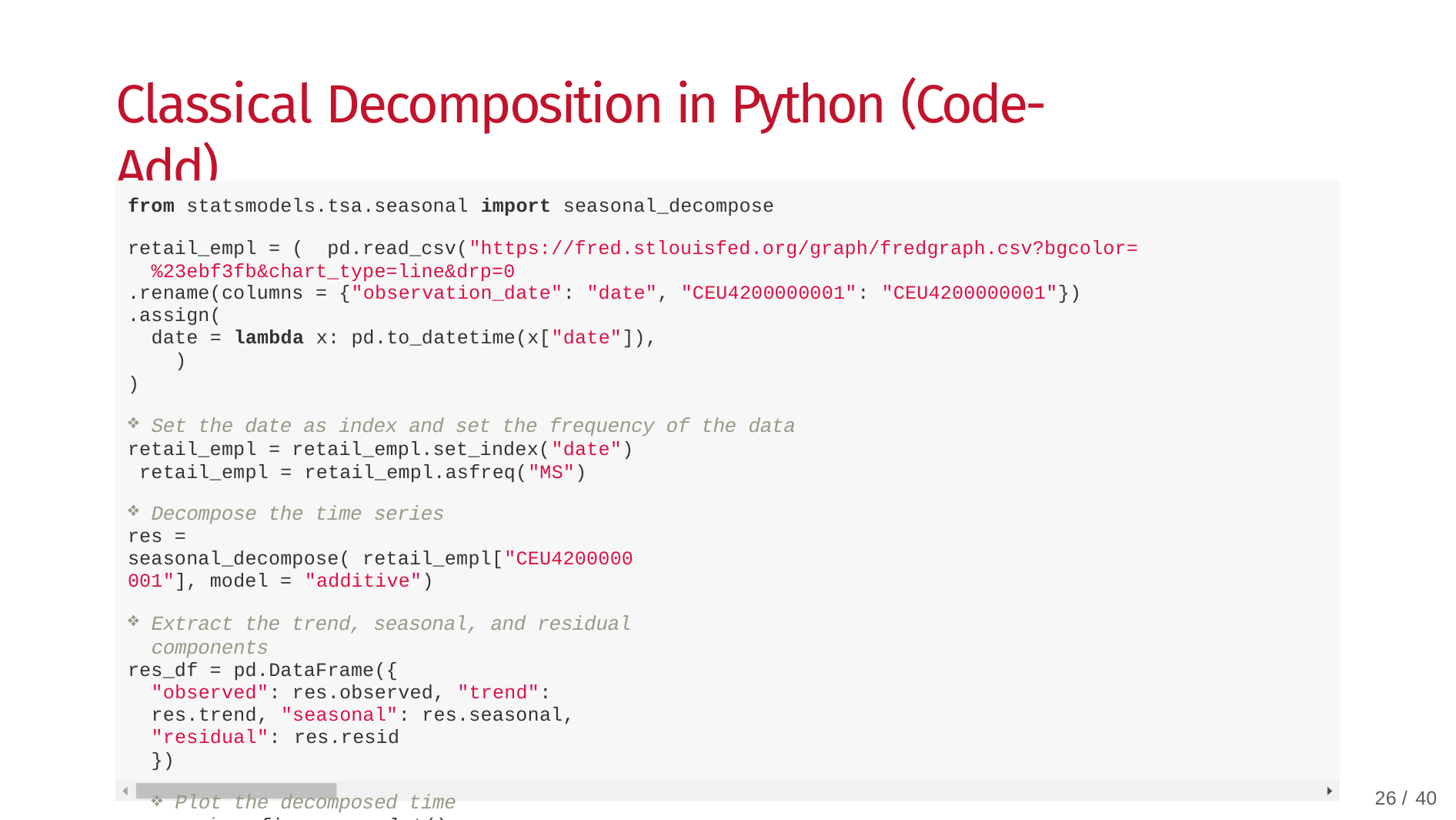

# Classical Decomposition in Python (Code-Add)

from statsmodels.tsa.seasonal import seasonal_decompose
retail_empl = (  pd.read_csv("https://fred.stlouisfed.org/graph/fredgraph.csv?bgcolor=%23ebf3fb&chart_type=line&drp=0
.rename(columns = {"observation_date": "date", "CEU4200000001": "CEU4200000001"})
.assign(
date = lambda x: pd.to_datetime(x["date"]),
)
)
Set the date as index and set the frequency of the data
retail_empl = retail_empl.set_index("date")  retail_empl = retail_empl.asfreq("MS")
Decompose the time series
res = seasonal_decompose( retail_empl["CEU4200000001"], model = "additive")
Extract the trend, seasonal, and residual components
res_df = pd.DataFrame({
"observed": res.observed, "trend": res.trend, "seasonal": res.seasonal, "residual": res.resid
})
Plot the decomposed time series  fig = res.plot()  fig.set_size_inches(10, 4.75)  fig.tight_layout()

26 / 40